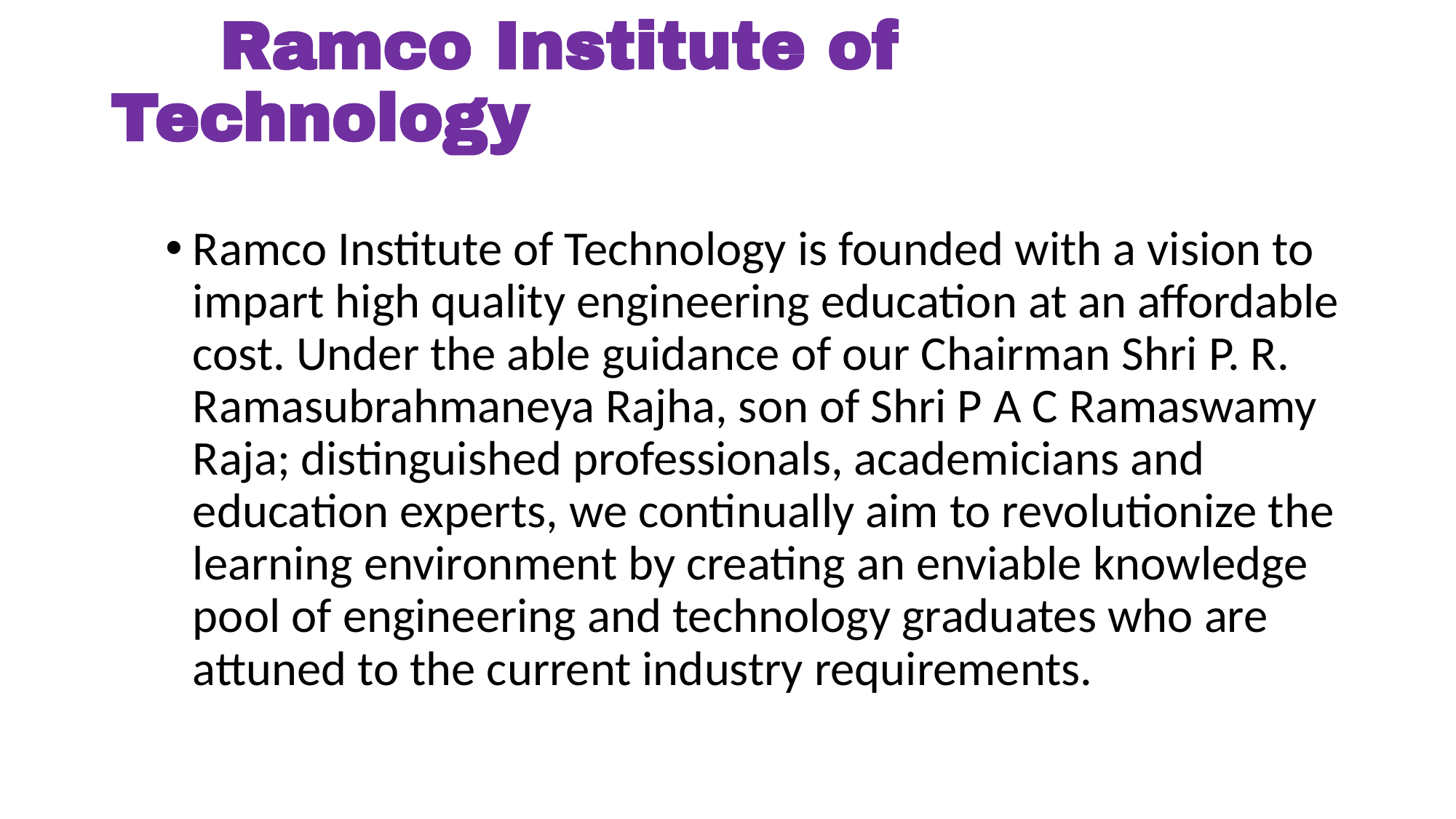

# Ramco Institute of Technology
Ramco Institute of Technology is founded with a vision to impart high quality engineering education at an affordable cost. Under the able guidance of our Chairman Shri P. R. Ramasubrahmaneya Rajha, son of Shri P A C Ramaswamy Raja; distinguished professionals, academicians and education experts, we continually aim to revolutionize the learning environment by creating an enviable knowledge pool of engineering and technology graduates who are attuned to the current industry requirements.